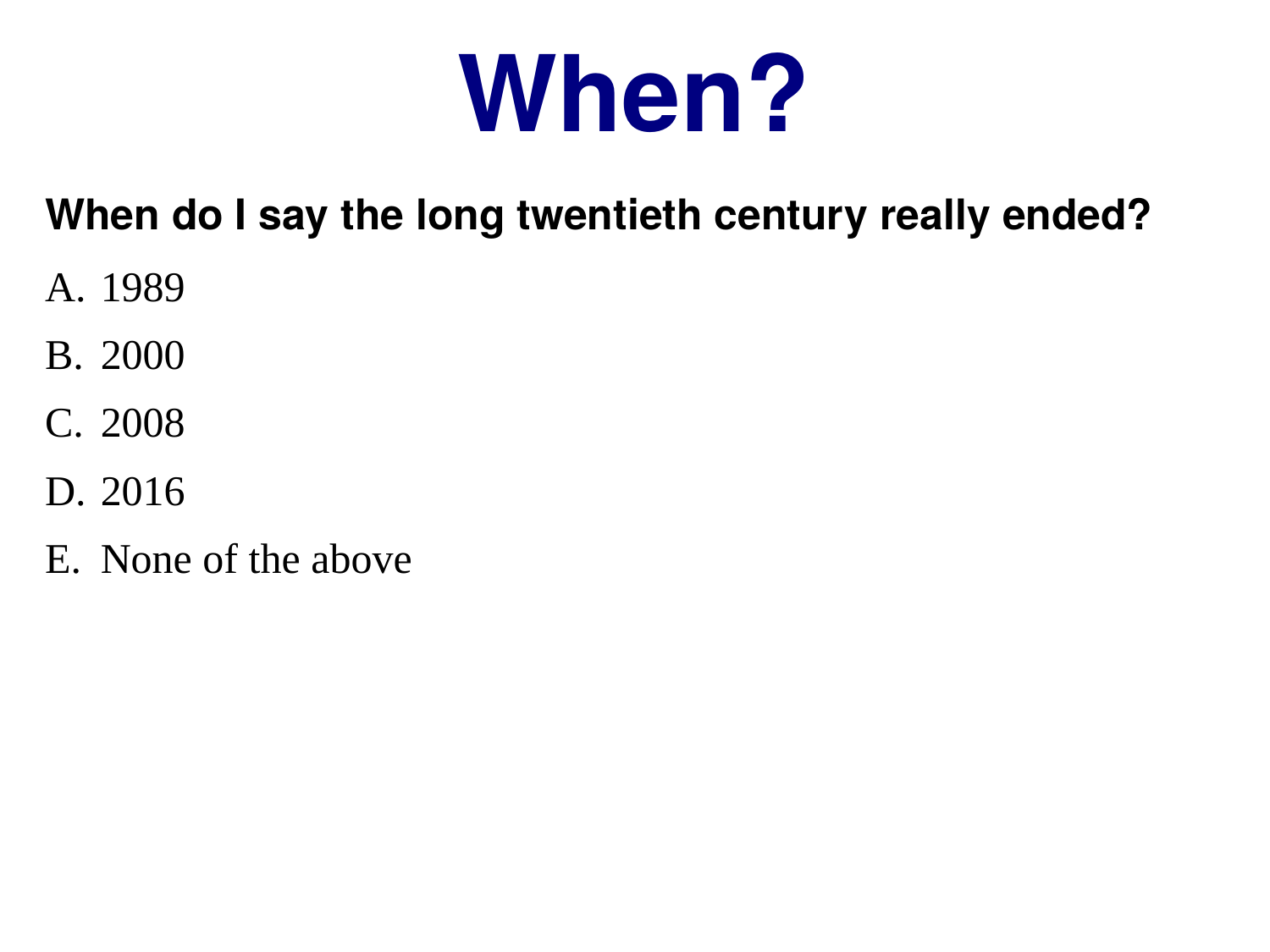

When?
When do I say the long twentieth century really ended?
1989
2000
2008
2016
None of the above